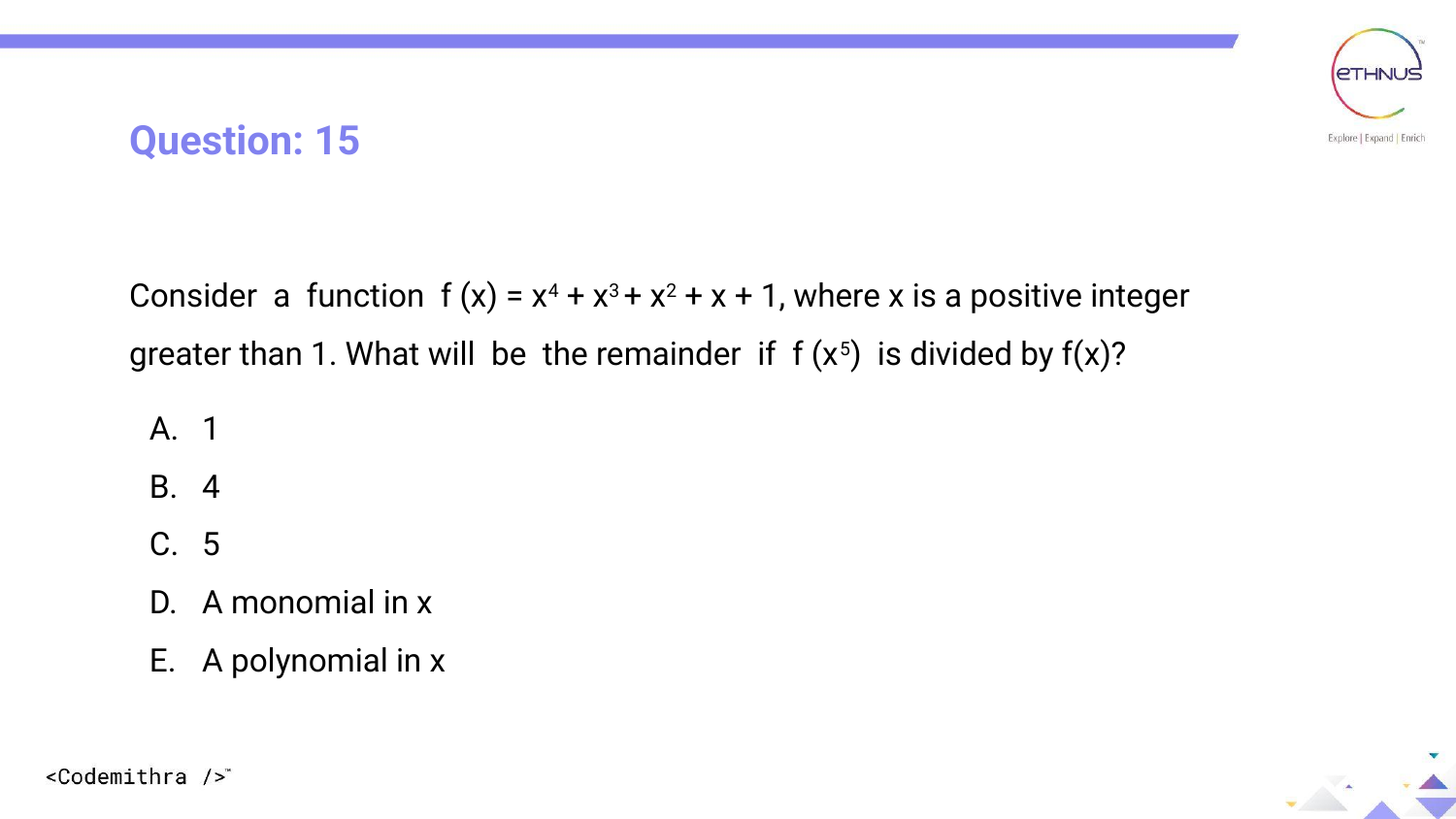

Question: 15
Consider  a  function  f (x) = x4 + x3 + x2 + x + 1, where x is a positive integer greater than 1. What will  be  the remainder  if  f (x5)  is divided by f(x)?
1
4
5
A monomial in x
A polynomial in x